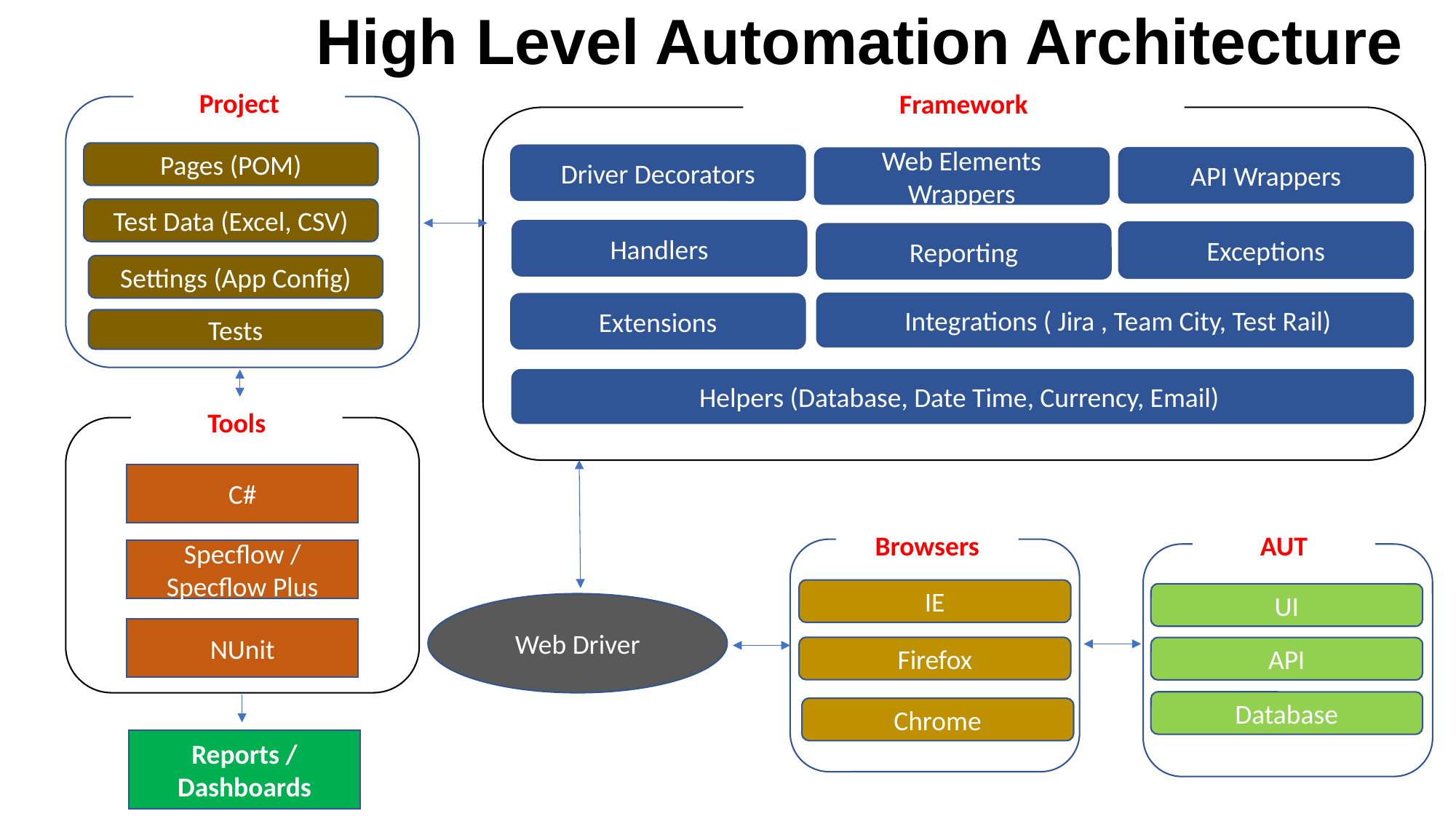

# High Level Automation Architecture
Project
Framework

Pages (POM)
Driver Decorators
API Wrappers
Web Elements Wrappers
Test Data (Excel, CSV)
Handlers
Exceptions
Reporting
Settings (App Config)
 Integrations ( Jira , Team City, Test Rail)
Extensions
Tests
Helpers (Database, Date Time, Currency, Email)
Tools

C#
Browsers
AUT

Specflow / Specflow Plus

IE
UI
Web Driver
NUnit
Firefox
API
Database
Chrome
Reports / Dashboards